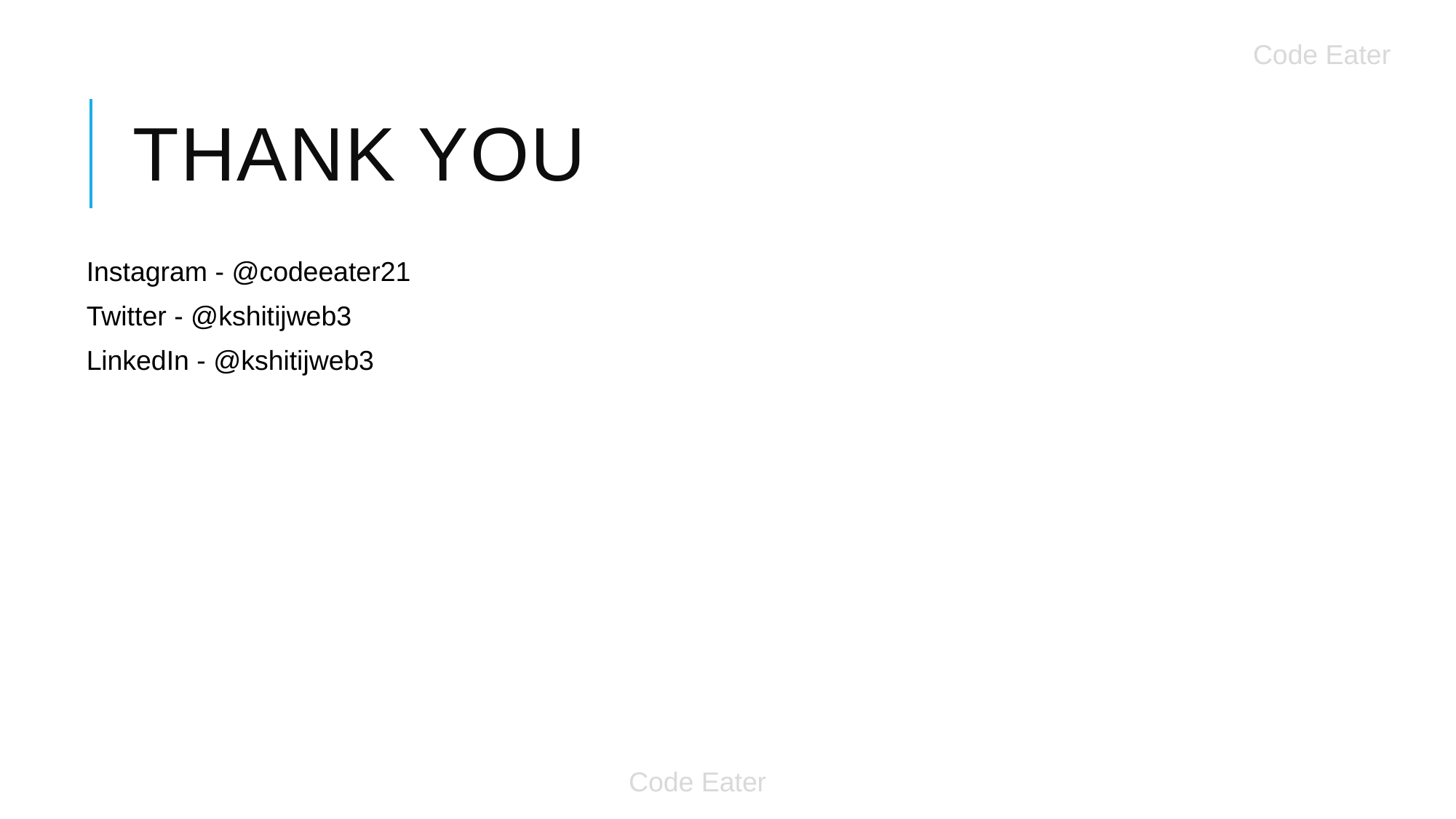

Code Eater
# Thank You
Instagram - @codeeater21
Twitter - @kshitijweb3
LinkedIn - @kshitijweb3
Code Eater